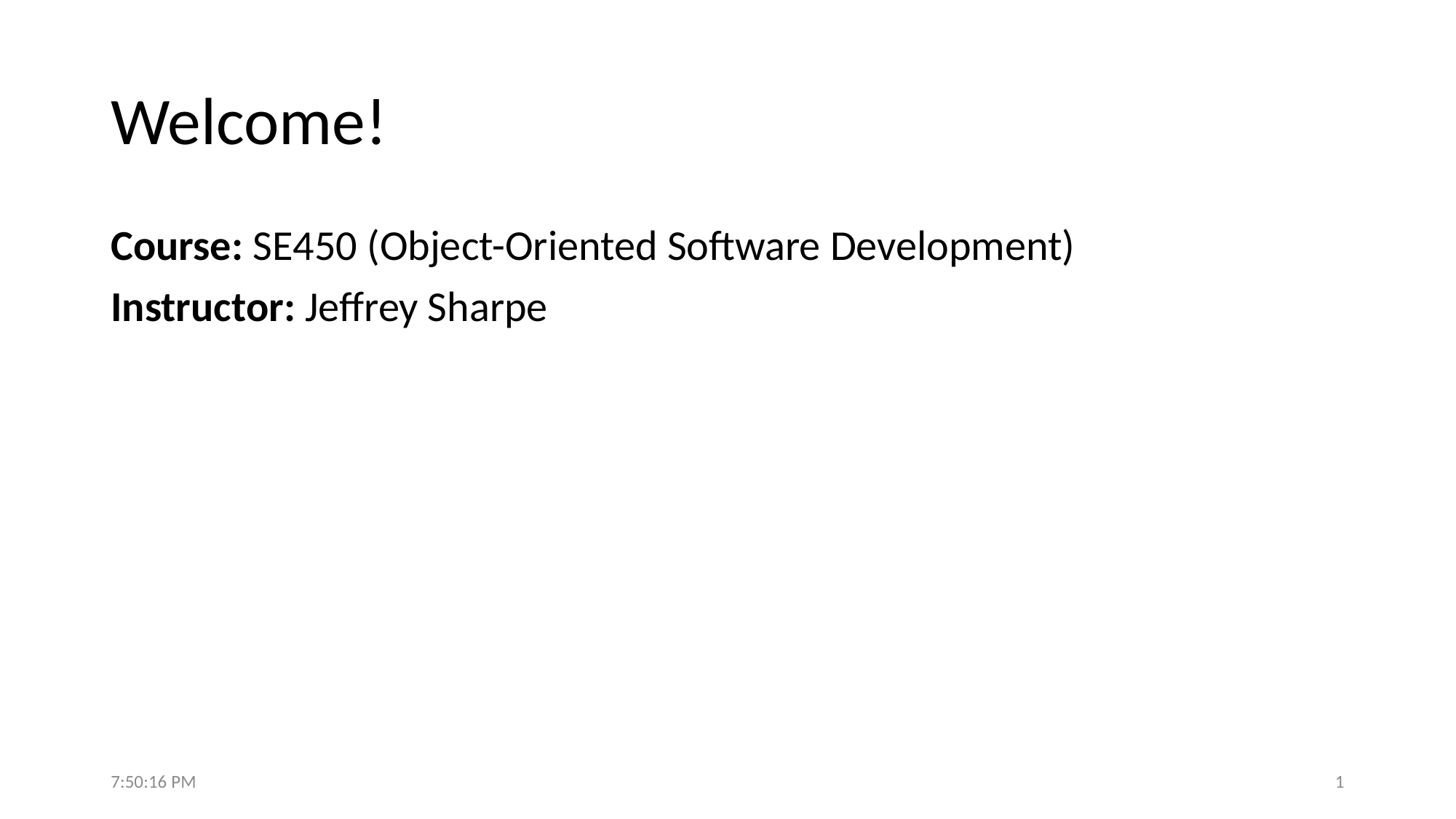

# Welcome!
Course: SE450 (Object-Oriented Software Development)
Instructor: Jeffrey Sharpe
7:50:16 PM
1